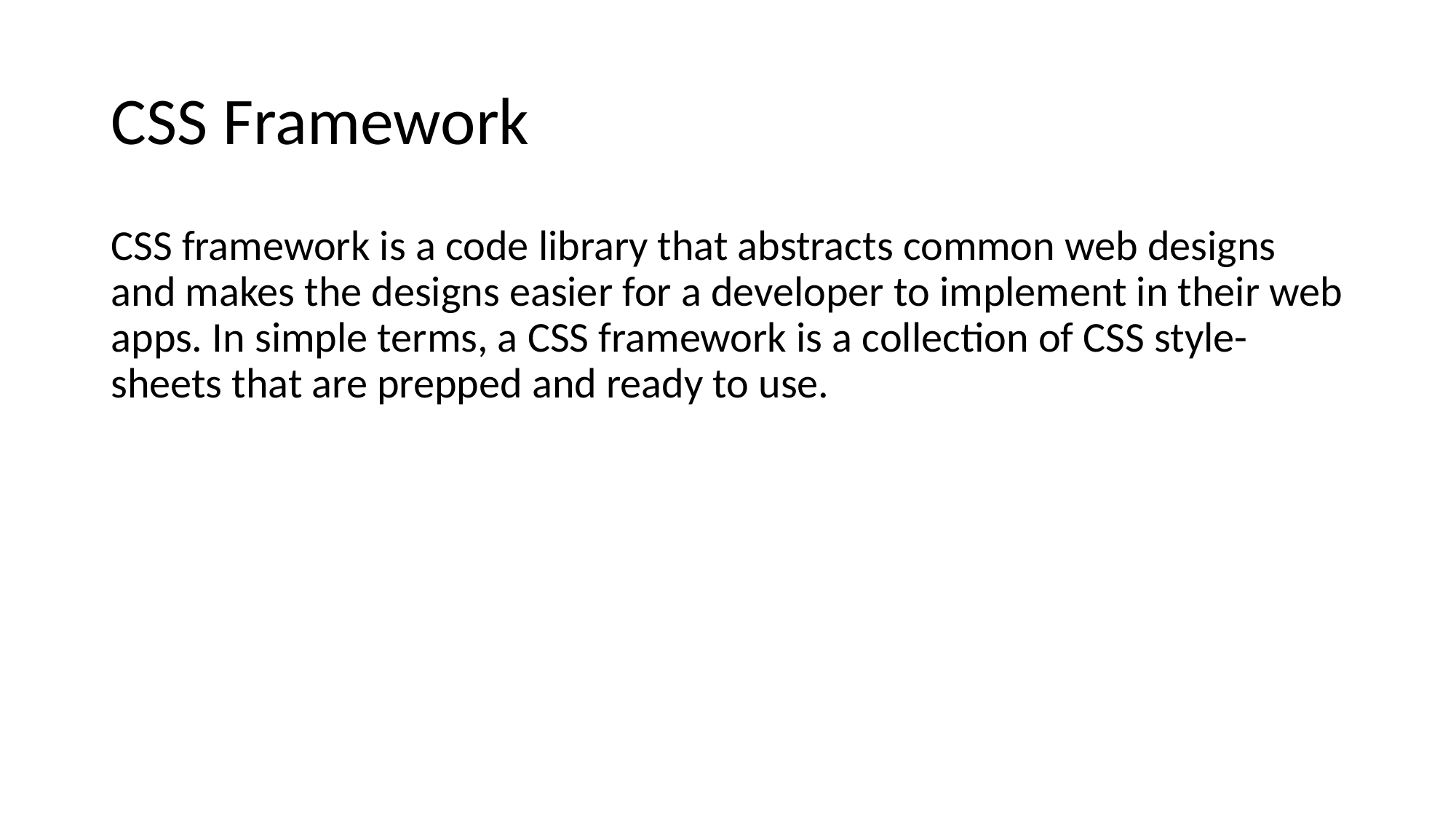

# CSS Framework
CSS framework is a code library that abstracts common web designs and makes the designs easier for a developer to implement in their web apps. In simple terms, a CSS framework is a collection of CSS style-sheets that are prepped and ready to use.